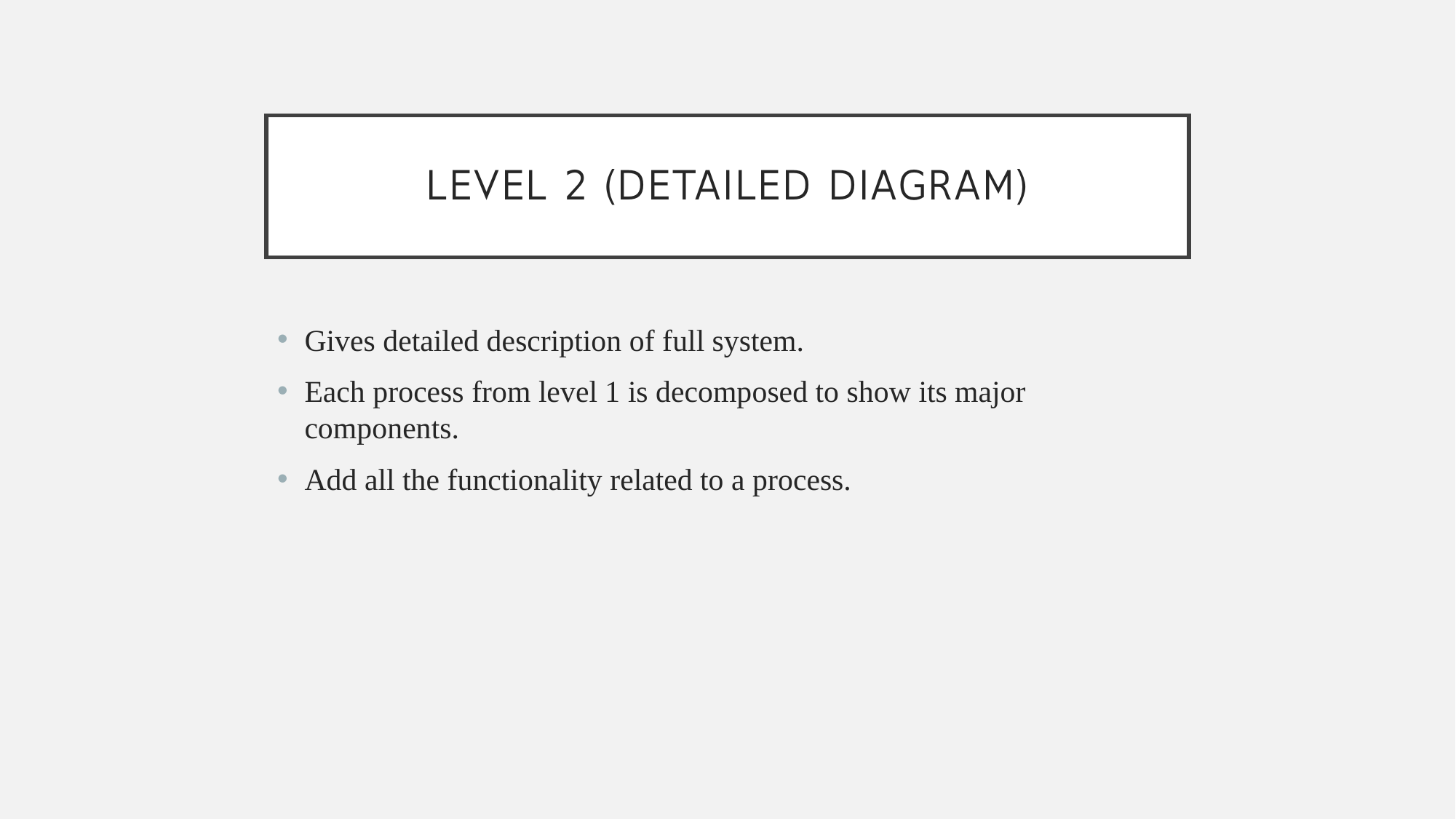

# Level 2 (Detailed Diagram)
Gives detailed description of full system.
Each process from level 1 is decomposed to show its major components.
Add all the functionality related to a process.